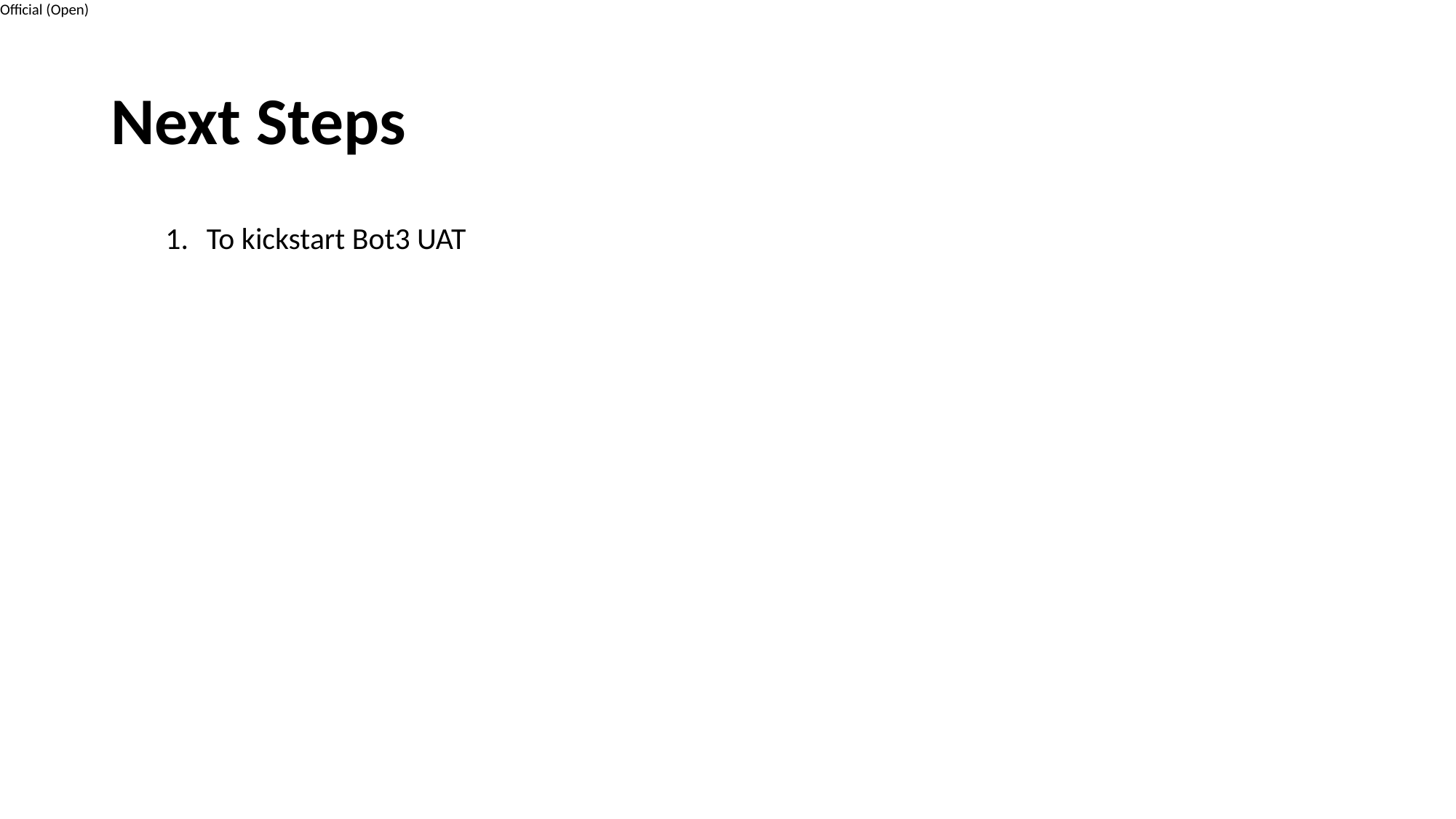

# Next Steps
To kickstart Bot3 UAT